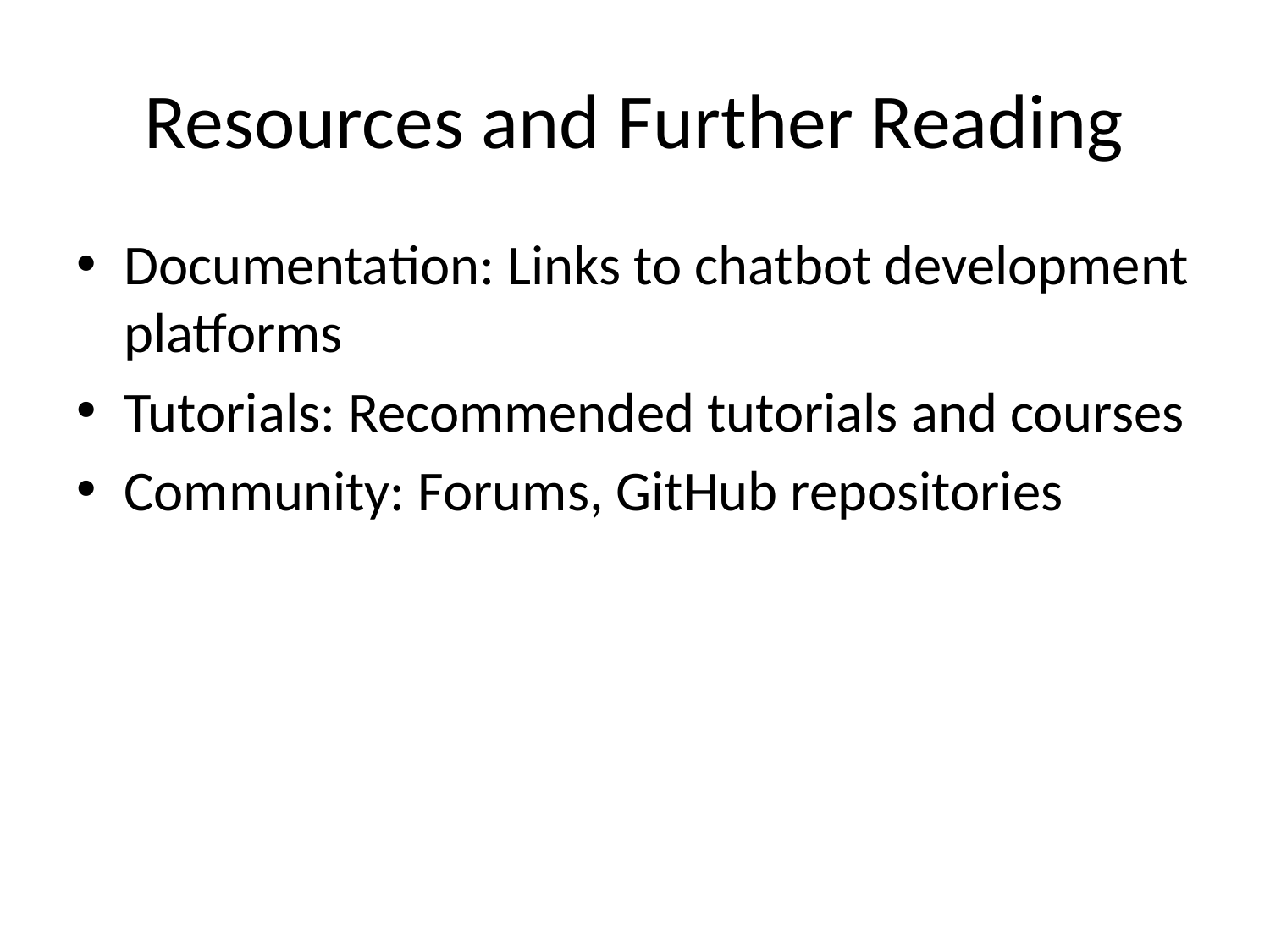

# Resources and Further Reading
Documentation: Links to chatbot development platforms
Tutorials: Recommended tutorials and courses
Community: Forums, GitHub repositories